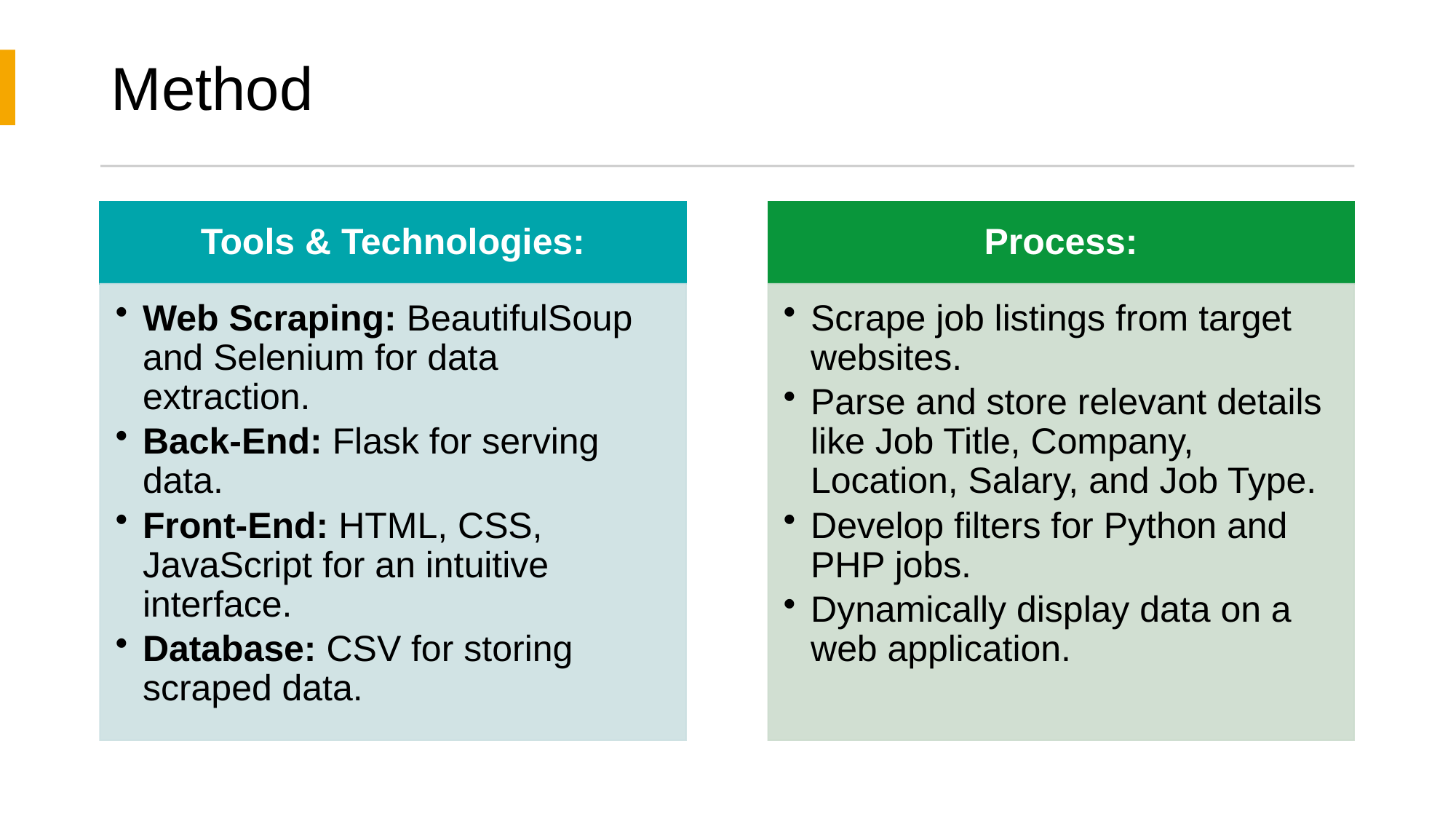

# Method

Tools & Technologies:
Web Scraping: BeautifulSoup and Selenium for data extraction.
Back-End: Flask for serving data.
Front-End: HTML, CSS, JavaScript for an intuitive interface.
Database: CSV for storing scraped data.
Process:
Scrape job listings from target websites.
Parse and store relevant details like Job Title, Company, Location, Salary, and Job Type.
Develop filters for Python and PHP jobs.
Dynamically display data on a web application.